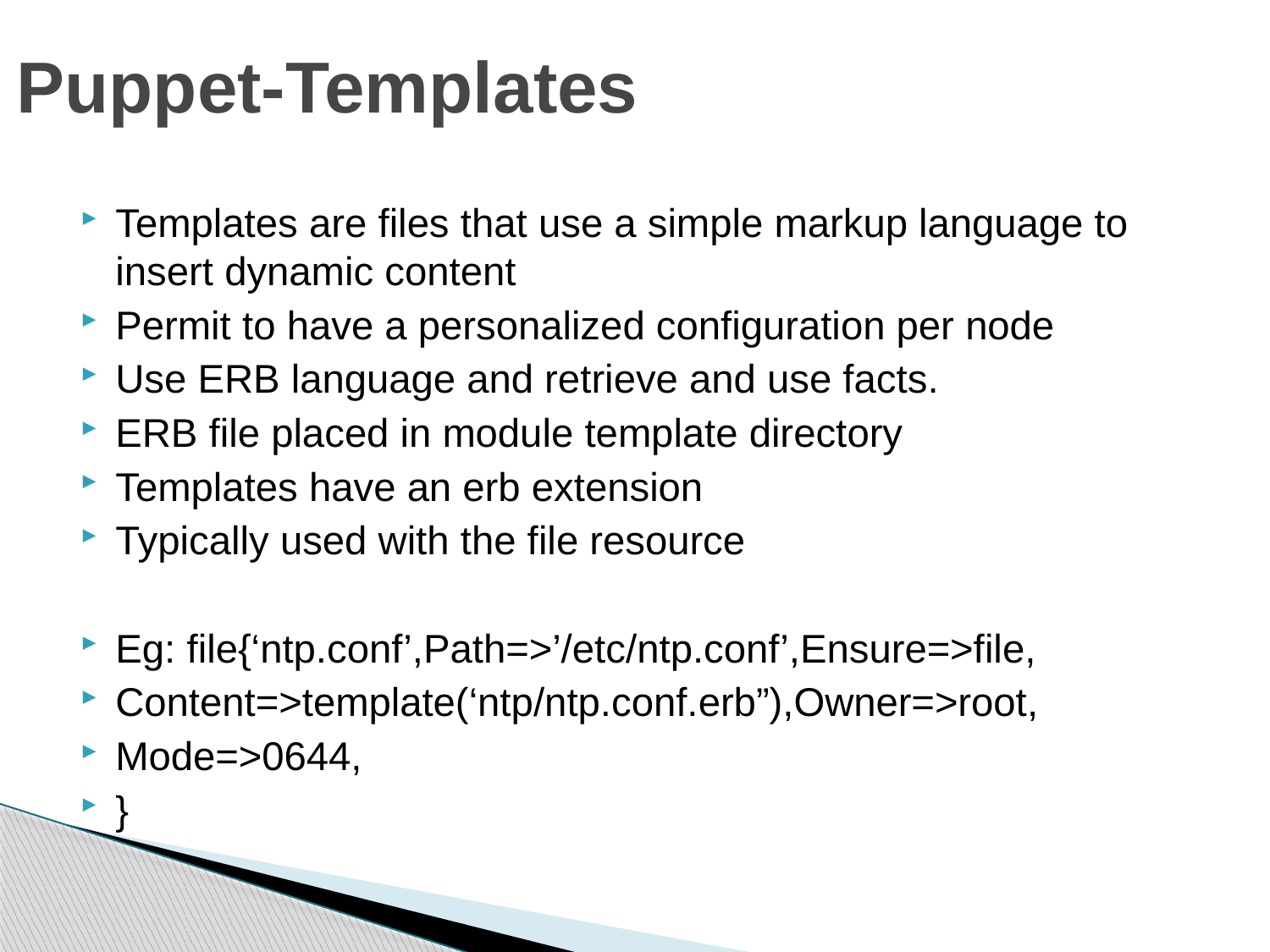

# Puppet-Templates

Templates are files that use a simple markup language to insert dynamic content
Permit to have a personalized configuration per node
Use ERB language and retrieve and use facts.
ERB file placed in module template directory
Templates have an erb extension
Typically used with the file resource

Eg: file{‘ntp.conf’,Path=>’/etc/ntp.conf’,Ensure=>file,
Content=>template(‘ntp/ntp.conf.erb”),Owner=>root,
Mode=>0644,
}